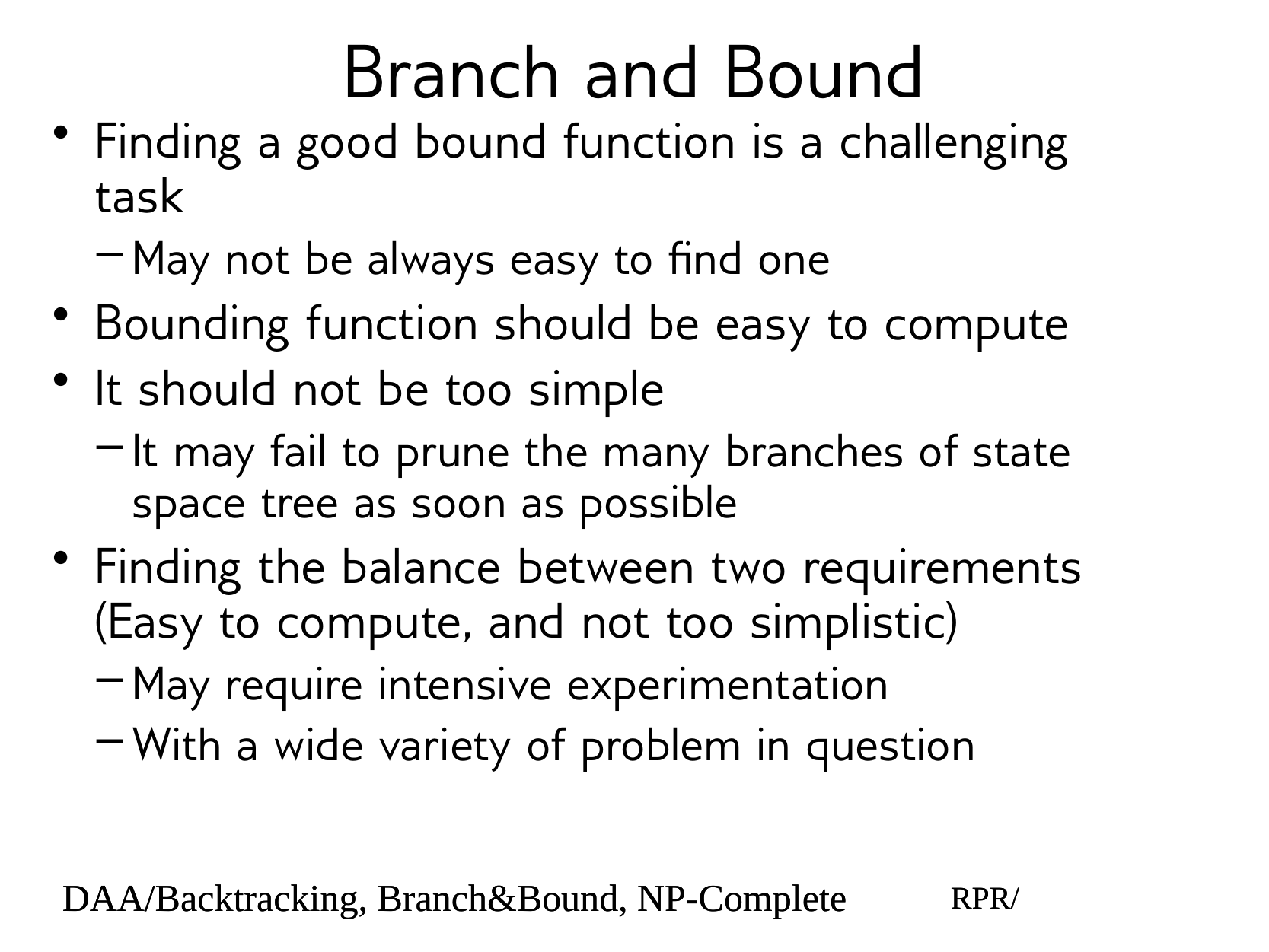

# Branch and Bound
Finding a good bound function is a challenging task
May not be always easy to find one
Bounding function should be easy to compute
It should not be too simple
It may fail to prune the many branches of state space tree as soon as possible
Finding the balance between two requirements (Easy to compute, and not too simplistic)
May require intensive experimentation
With a wide variety of problem in question
DAA/Backtracking, Branch&Bound, NP-Complete
RPR/
15